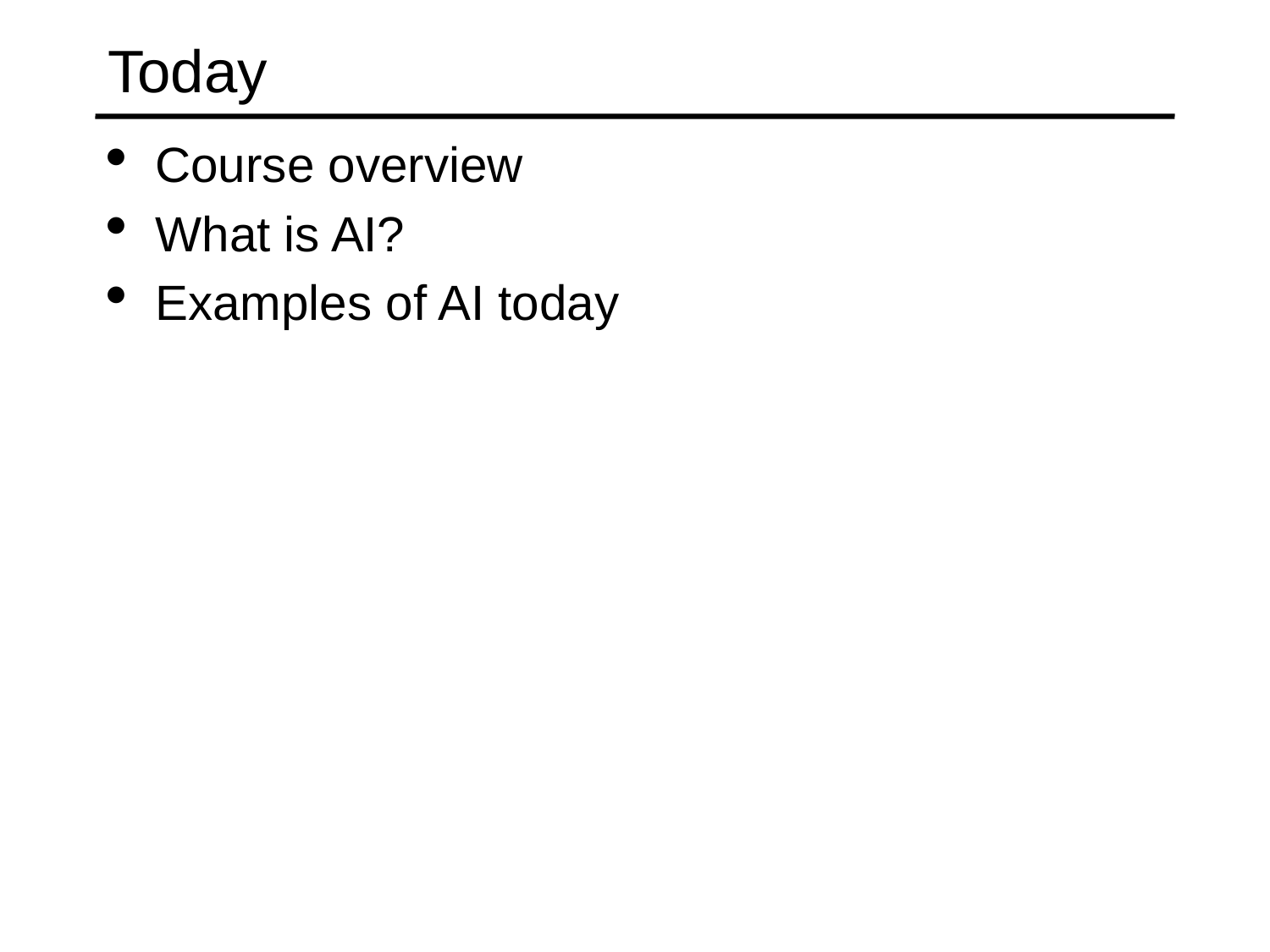

Today
Course overview
What is AI?
Examples of AI today